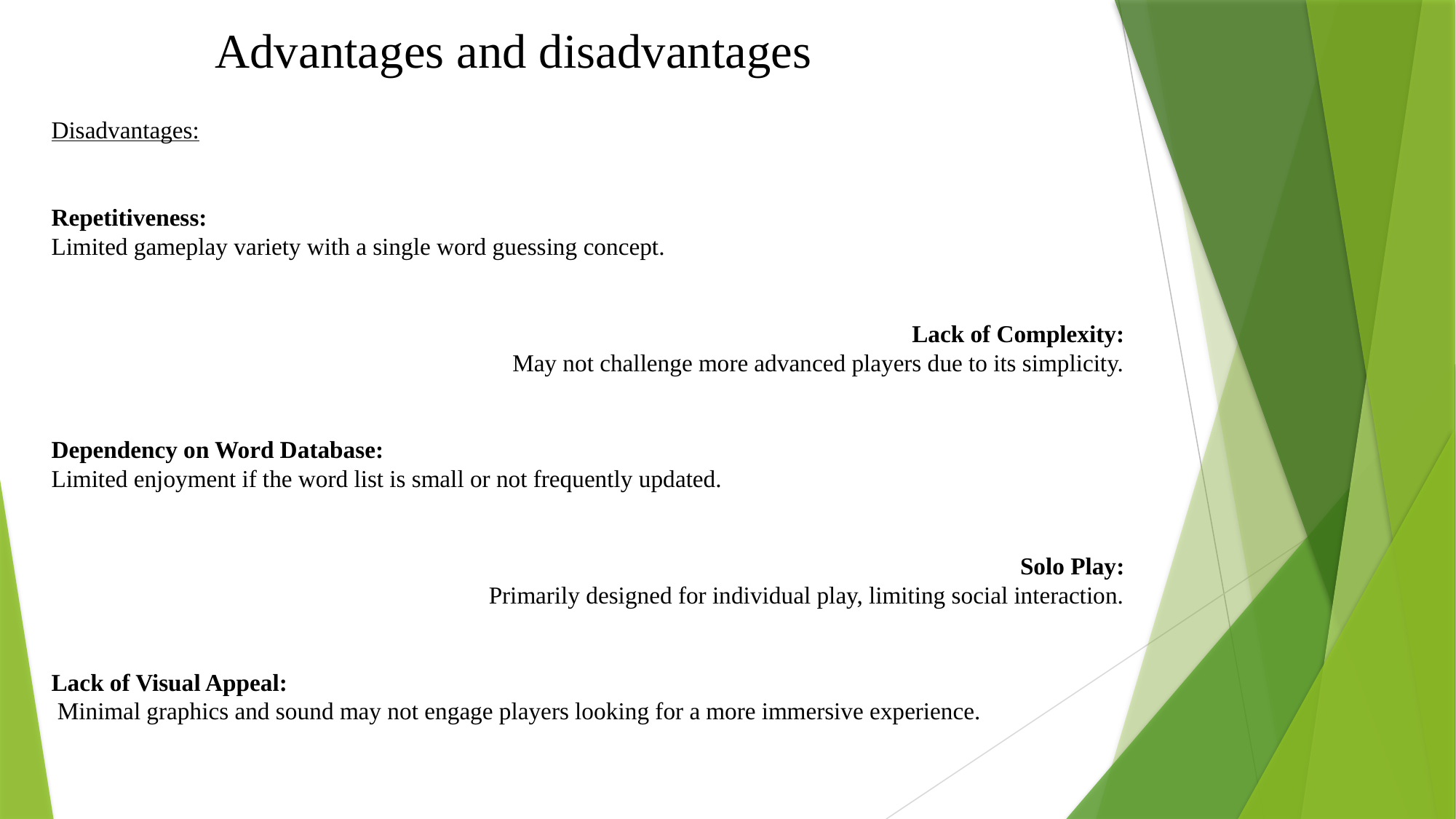

# Advantages and disadvantages
Disadvantages:

Repetitiveness:
Limited gameplay variety with a single word guessing concept.

Lack of Complexity:
May not challenge more advanced players due to its simplicity.

Dependency on Word Database:
Limited enjoyment if the word list is small or not frequently updated.

Solo Play:
Primarily designed for individual play, limiting social interaction.

Lack of Visual Appeal:
 Minimal graphics and sound may not engage players looking for a more immersive experience.